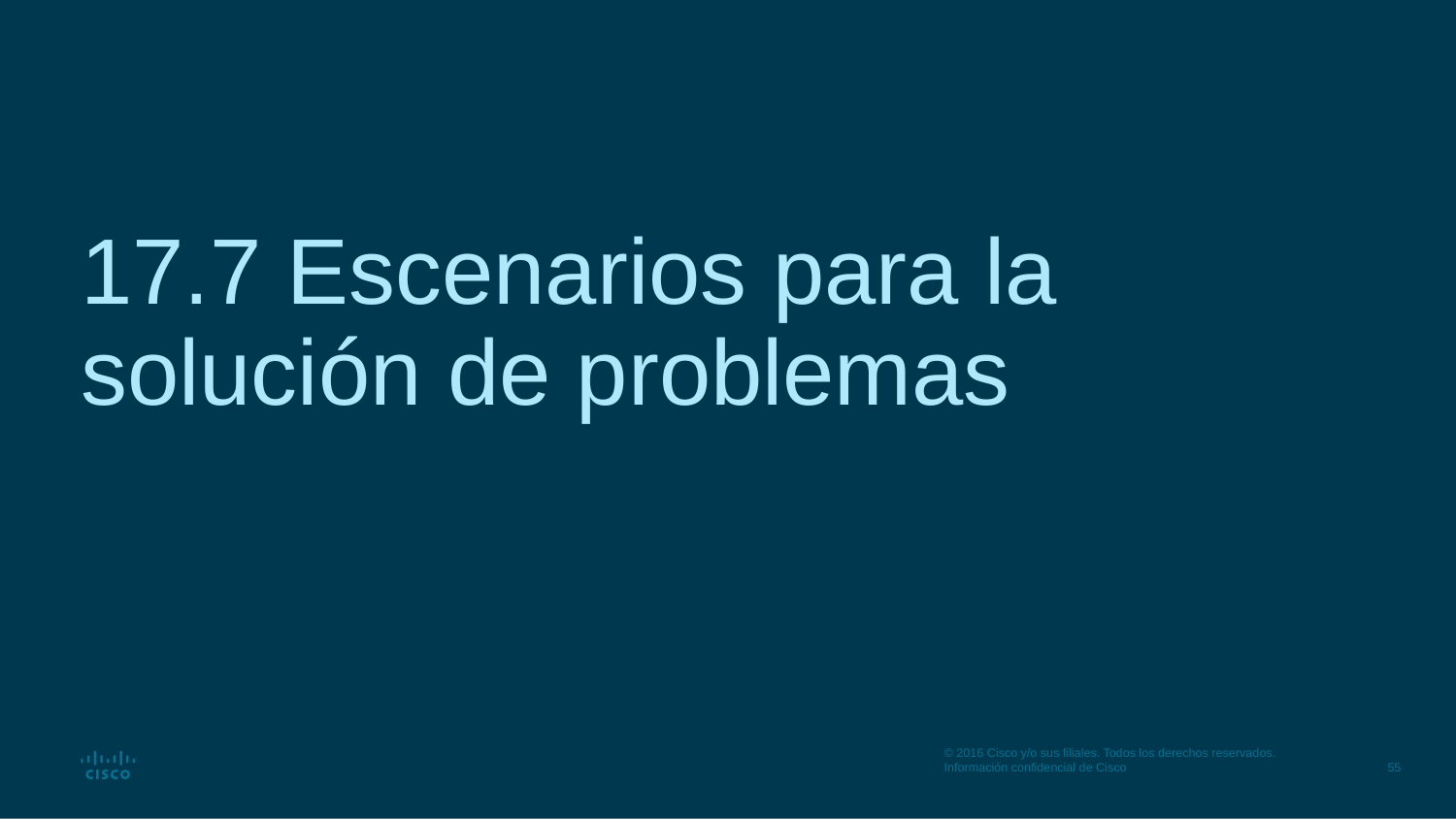

# 17.7 Escenarios para la solución de problemas